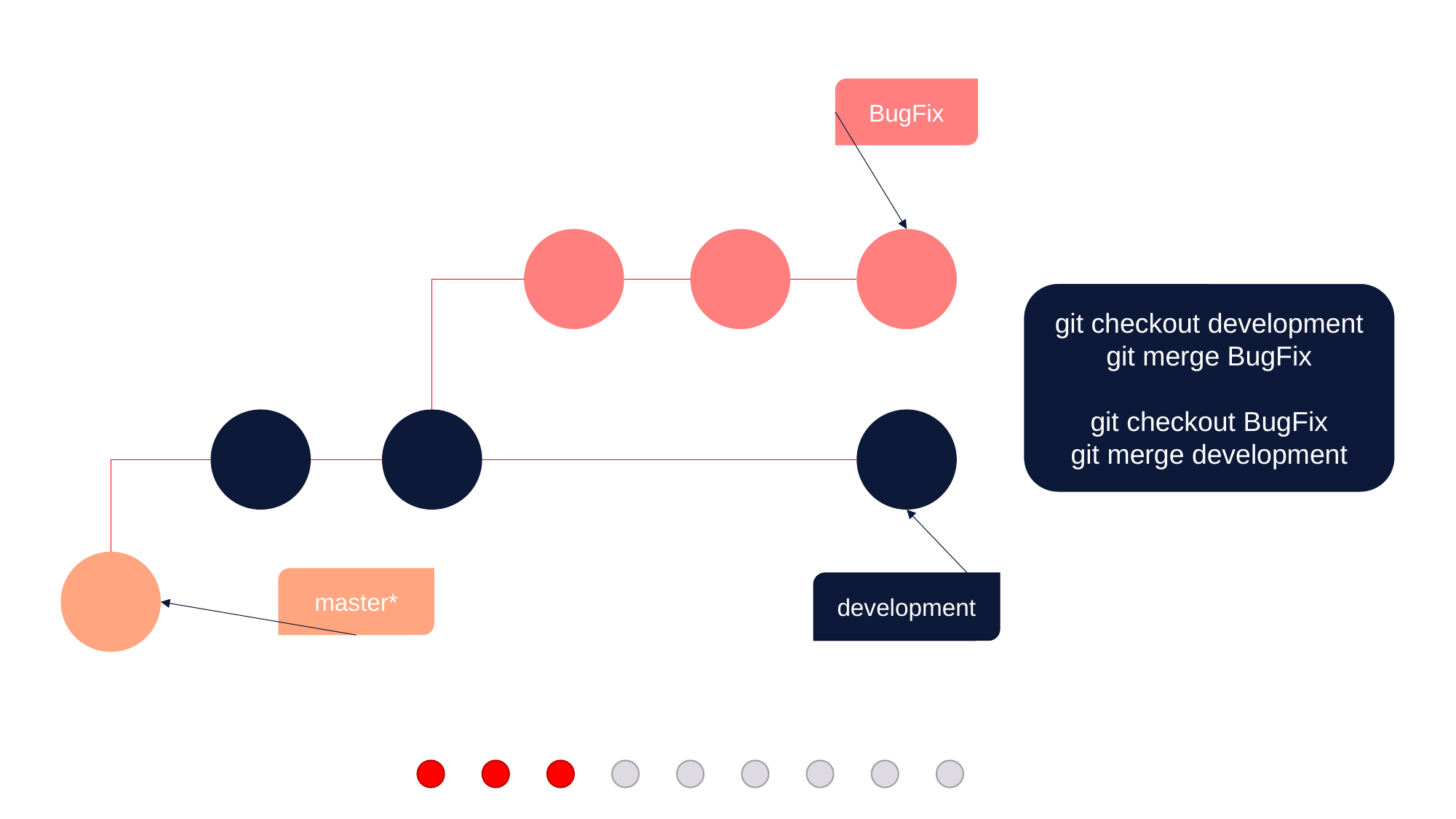

BugFix

git checkout development
git merge BugFix

git checkout BugFix
git merge development

master*
development